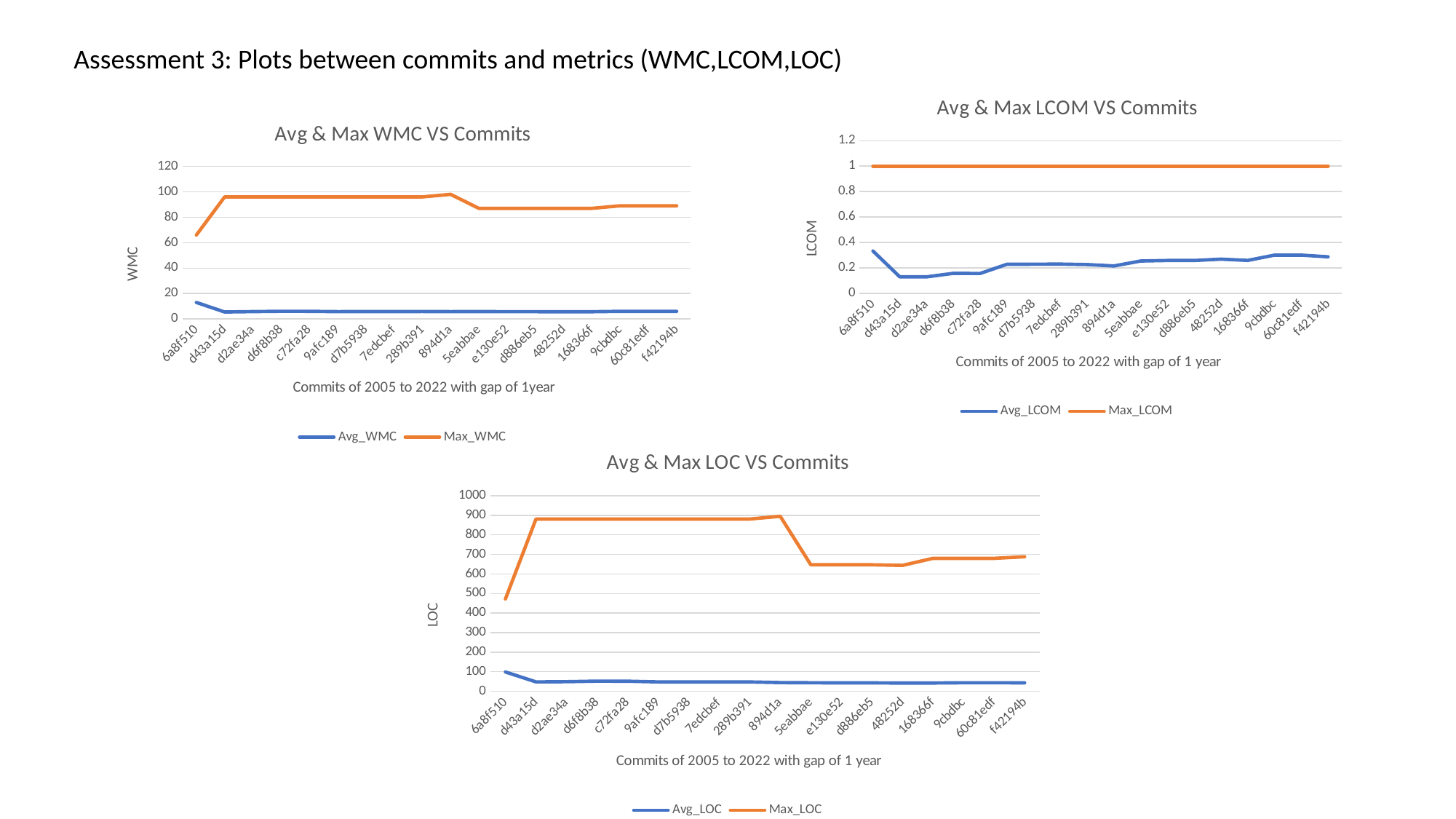

Assessment 3: Plots between commits and metrics (WMC,LCOM,LOC)

### Chart: Avg & Max LCOM VS Commits

| Category | Avg_LCOM | Max_LCOM |
|---|---|---|
| 6a8f510 | 0.333 | 1.0 |
| d43a15d | 0.13 | 1.0 |
| d2ae34a | 0.1294 | 1.0 |
| d6f8b38 | 0.157 | 1.0 |
| c72fa28 | 0.156 | 1.0 |
| 9afc189 | 0.228 | 1.0 |
| d7b5938 | 0.229 | 1.0 |
| 7edcbef | 0.2296 | 1.0 |
| 289b391 | 0.226 | 1.0 |
| 894d1a | 0.2152 | 1.0 |
| 5eabbae | 0.254 | 1.0 |
| e130e52 | 0.258 | 1.0 |
| d886eb5 | 0.258 | 1.0 |
| 48252d | 0.26849 | 1.0 |
| 168366f | 0.2587 | 1.0 |
| 9cbdbc | 0.3005 | 1.0 |
| 60c81edf | 0.3005 | 1.0 |
| f42194b | 0.2869 | 1.0 |

### Chart: Avg & Max WMC VS Commits

| Category | Avg_WMC | Max_WMC |
|---|---|---|
| 6a8f510 | 13.0 | 66.0 |
| d43a15d | 5.48 | 96.0 |
| d2ae34a | 5.78 | 96.0 |
| d6f8b38 | 6.022 | 96.0 |
| c72fa28 | 6.015 | 96.0 |
| 9afc189 | 5.761 | 96.0 |
| d7b5938 | 5.785 | 96.0 |
| 7edcbef | 5.812 | 96.0 |
| 289b391 | 5.8539 | 96.0 |
| 894d1a | 5.75789 | 98.0 |
| 5eabbae | 5.8292 | 87.0 |
| e130e52 | 5.7127 | 87.0 |
| d886eb5 | 5.7127 | 87.0 |
| 48252d | 5.6232 | 87.0 |
| 168366f | 5.6796 | 87.0 |
| 9cbdbc | 5.994 | 89.0 |
| 60c81edf | 5.9943 | 89.0 |
| f42194b | 5.9551 | 89.0 |

### Chart: Avg & Max LOC VS Commits

| Category | Avg_LOC | Max_LOC |
|---|---|---|
| 6a8f510 | 98.625 | 472.0 |
| d43a15d | 47.8559 | 881.0 |
| d2ae34a | 48.912 | 881.0 |
| d6f8b38 | 51.77 | 881.0 |
| c72fa28 | 51.4012 | 881.0 |
| 9afc189 | 47.8472 | 881.0 |
| d7b5938 | 47.6914 | 881.0 |
| 7edcbef | 47.5702 | 881.0 |
| 289b391 | 47.62258 | 881.0 |
| 894d1a | 44.2131 | 895.0 |
| 5eabbae | 43.5206 | 647.0 |
| e130e52 | 42.8232 | 647.0 |
| d886eb5 | 42.83425 | 647.0 |
| 48252d | 41.9362 | 644.0 |
| 168366f | 42.1922 | 680.0 |
| 9cbdbc | 43.4985 | 680.0 |
| 60c81edf | 43.49859 | 680.0 |
| f42194b | 43.0672 | 688.0 |